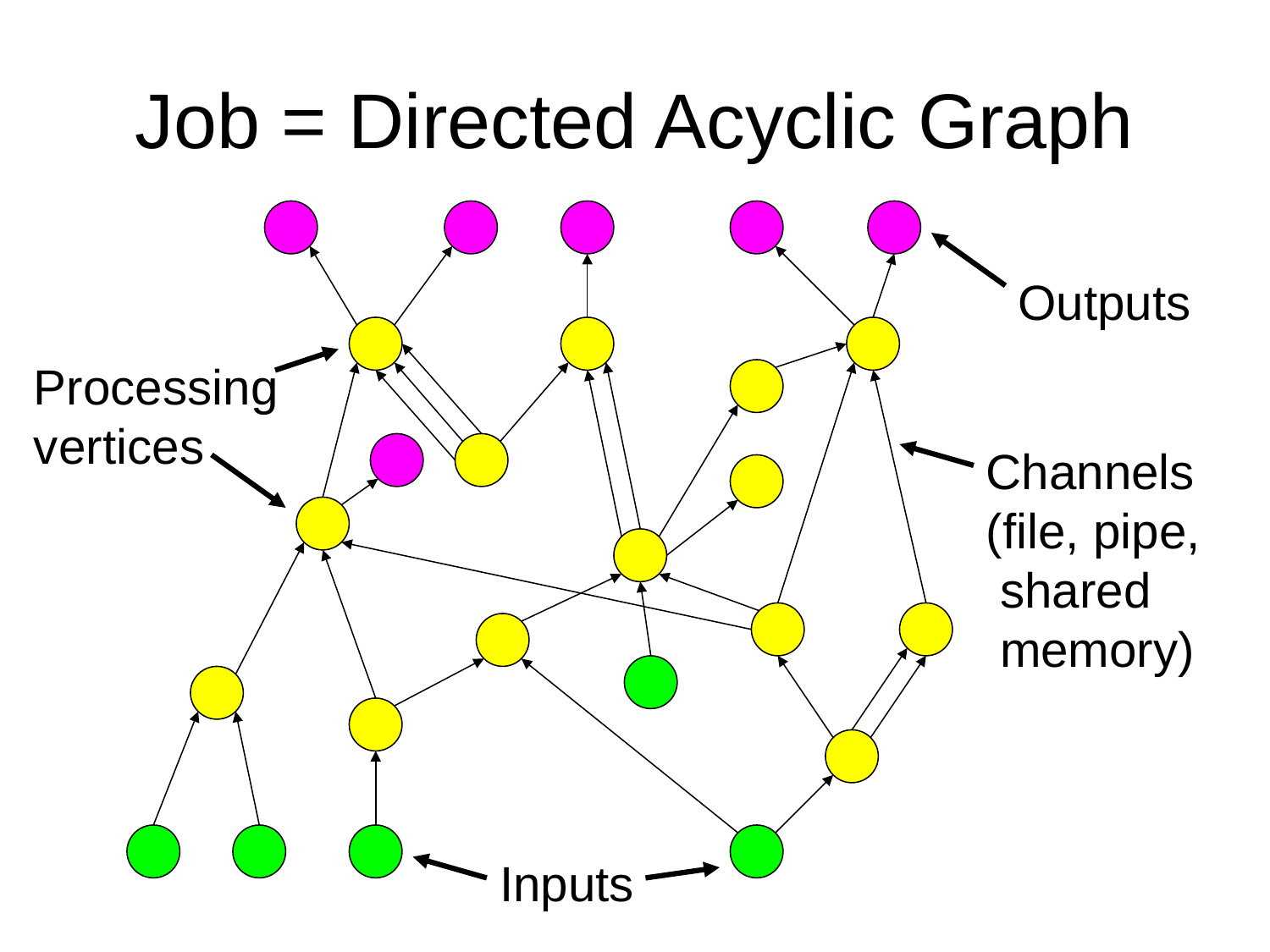

# Job = Directed Acyclic Graph

Outputs

Processing
vertices

Channels
(file, pipe,
 shared
 memory)

Inputs